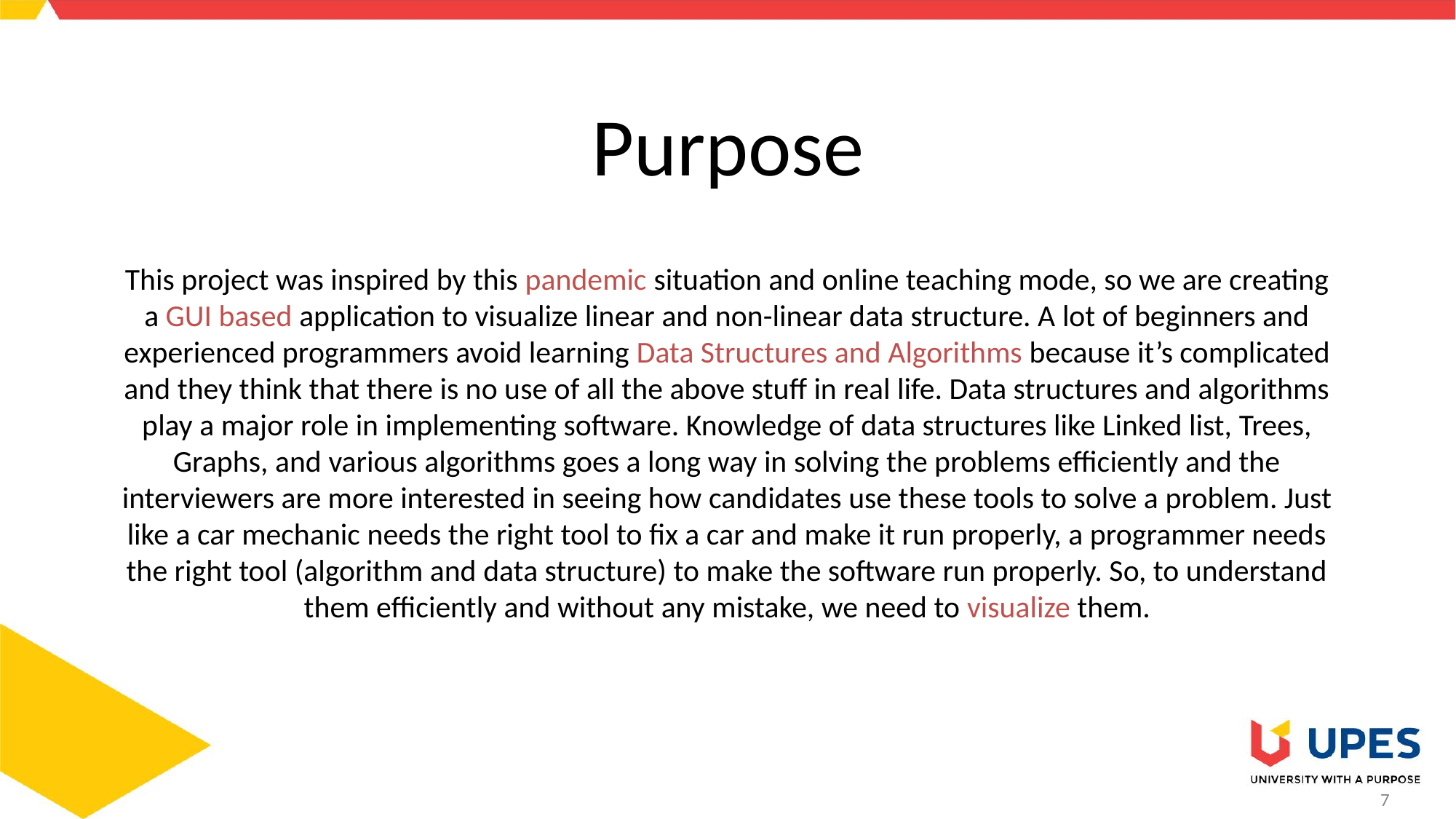

# Purpose
This project was inspired by this pandemic situation and online teaching mode, so we are creating a GUI based application to visualize linear and non-linear data structure. A lot of beginners and experienced programmers avoid learning Data Structures and Algorithms because it’s complicated and they think that there is no use of all the above stuff in real life. Data structures and algorithms play a major role in implementing software. Knowledge of data structures like Linked list, Trees, Graphs, and various algorithms goes a long way in solving the problems efficiently and the interviewers are more interested in seeing how candidates use these tools to solve a problem. Just like a car mechanic needs the right tool to fix a car and make it run properly, a programmer needs the right tool (algorithm and data structure) to make the software run properly. So, to understand them efficiently and without any mistake, we need to visualize them.